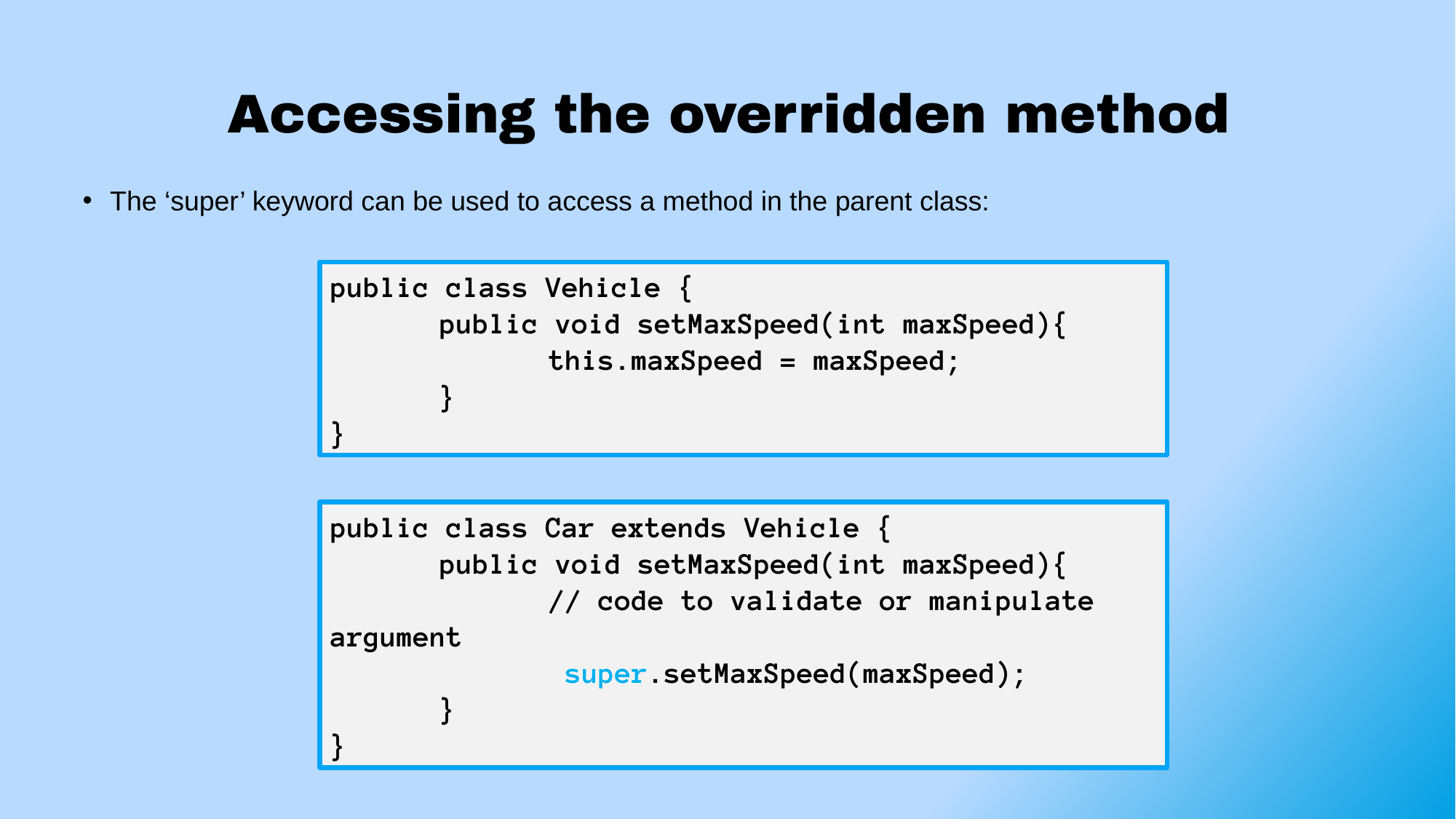

# Accessing the overridden method
The ‘super’ keyword can be used to access a method in the parent class:

public class Vehicle {
	public void setMaxSpeed(int maxSpeed){
		this.maxSpeed = maxSpeed;
	}
}
public class Car extends Vehicle {
	public void setMaxSpeed(int maxSpeed){
		// code to validate or manipulate argument
		 super.setMaxSpeed(maxSpeed);
	}
}